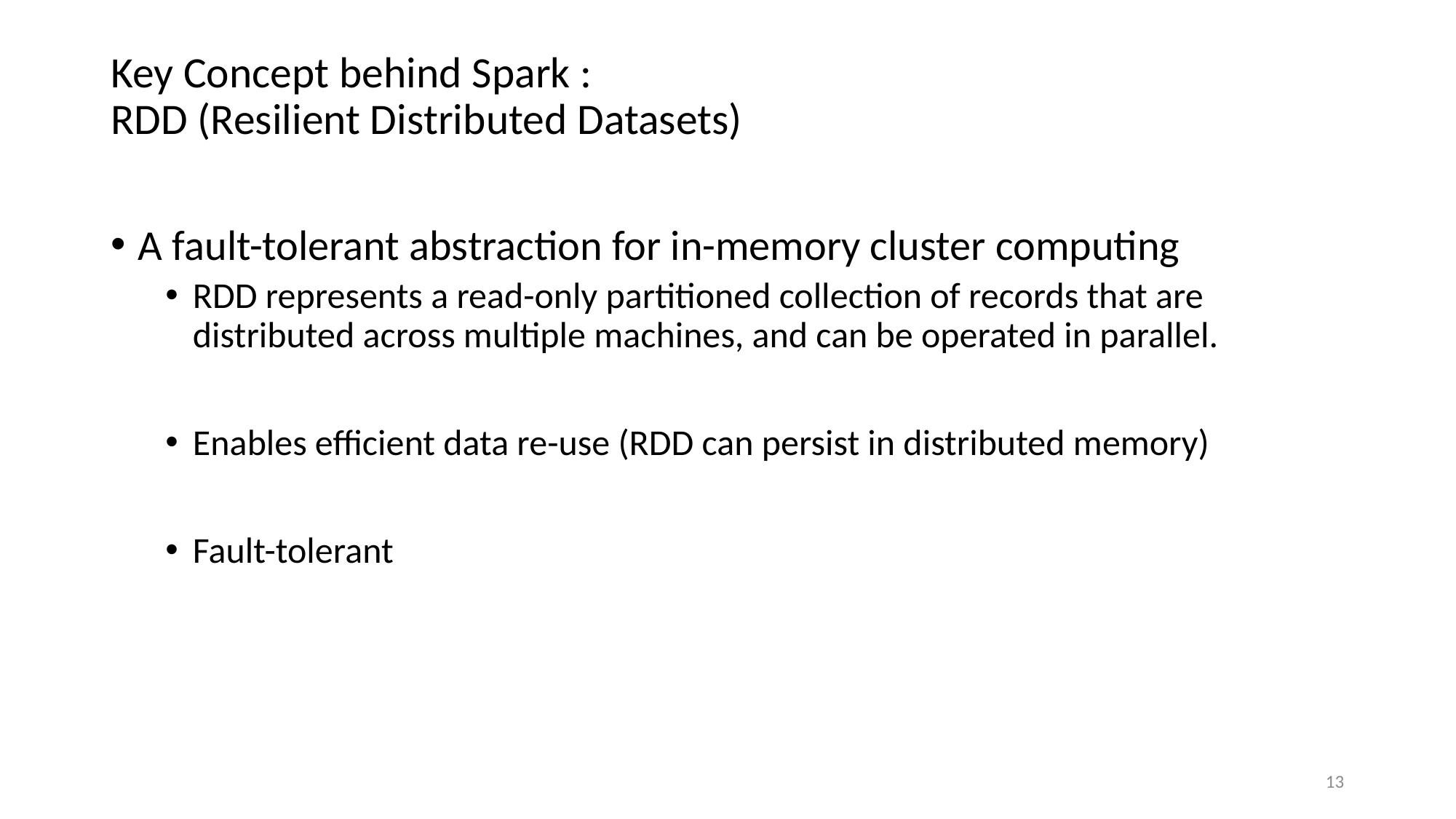

# Key Concept behind Spark : RDD (Resilient Distributed Datasets)
A fault-tolerant abstraction for in-memory cluster computing
RDD represents a read-only partitioned collection of records that are distributed across multiple machines, and can be operated in parallel.

Enables efficient data re-use (RDD can persist in distributed memory)

Fault-tolerant

13